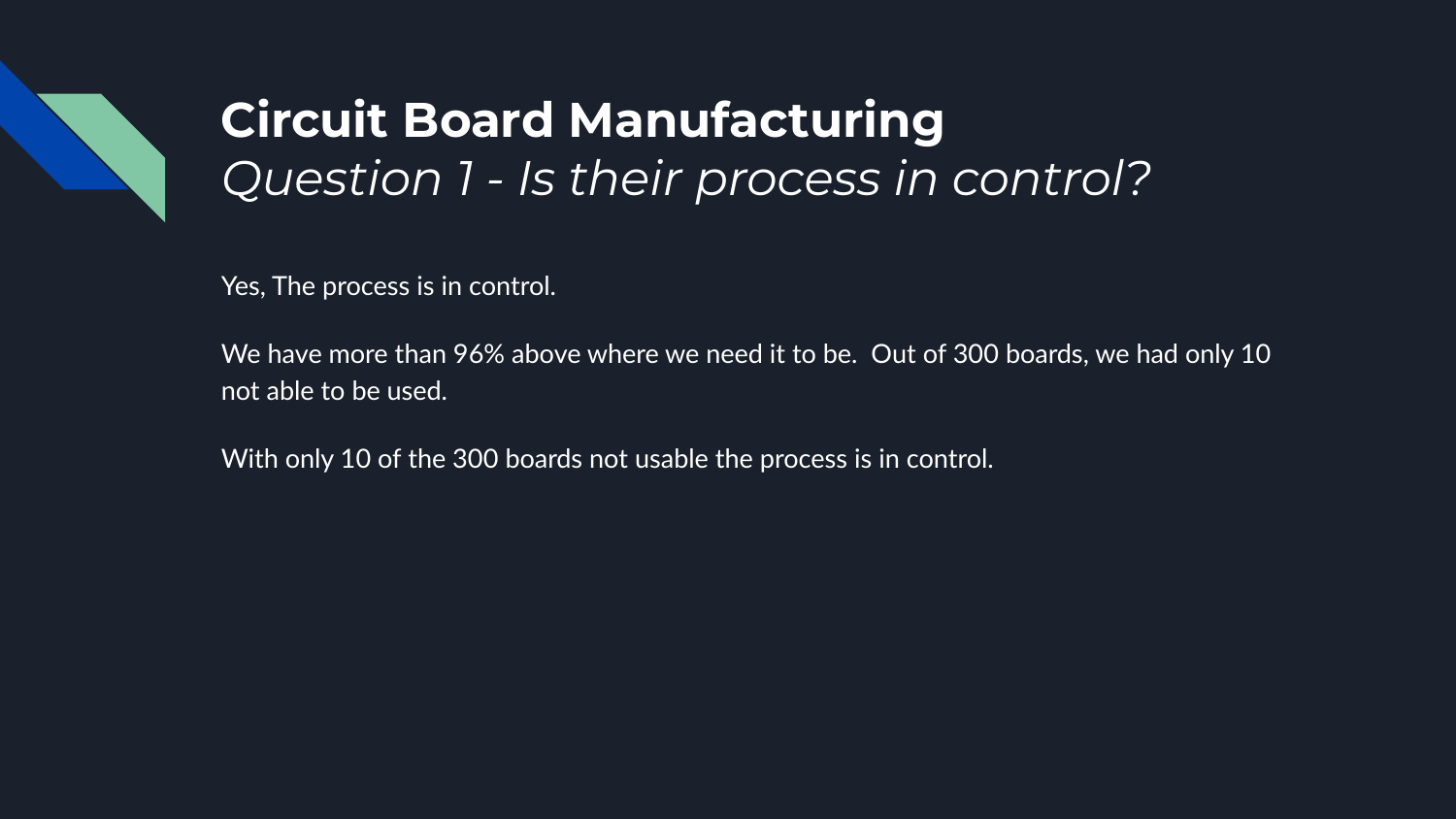

# Circuit Board Manufacturing
Question 1 - Is their process in control?
Yes, The process is in control.
We have more than 96% above where we need it to be.  Out of 300 boards, we had only 10 not able to be used.
With only 10 of the 300 boards not usable the process is in control.